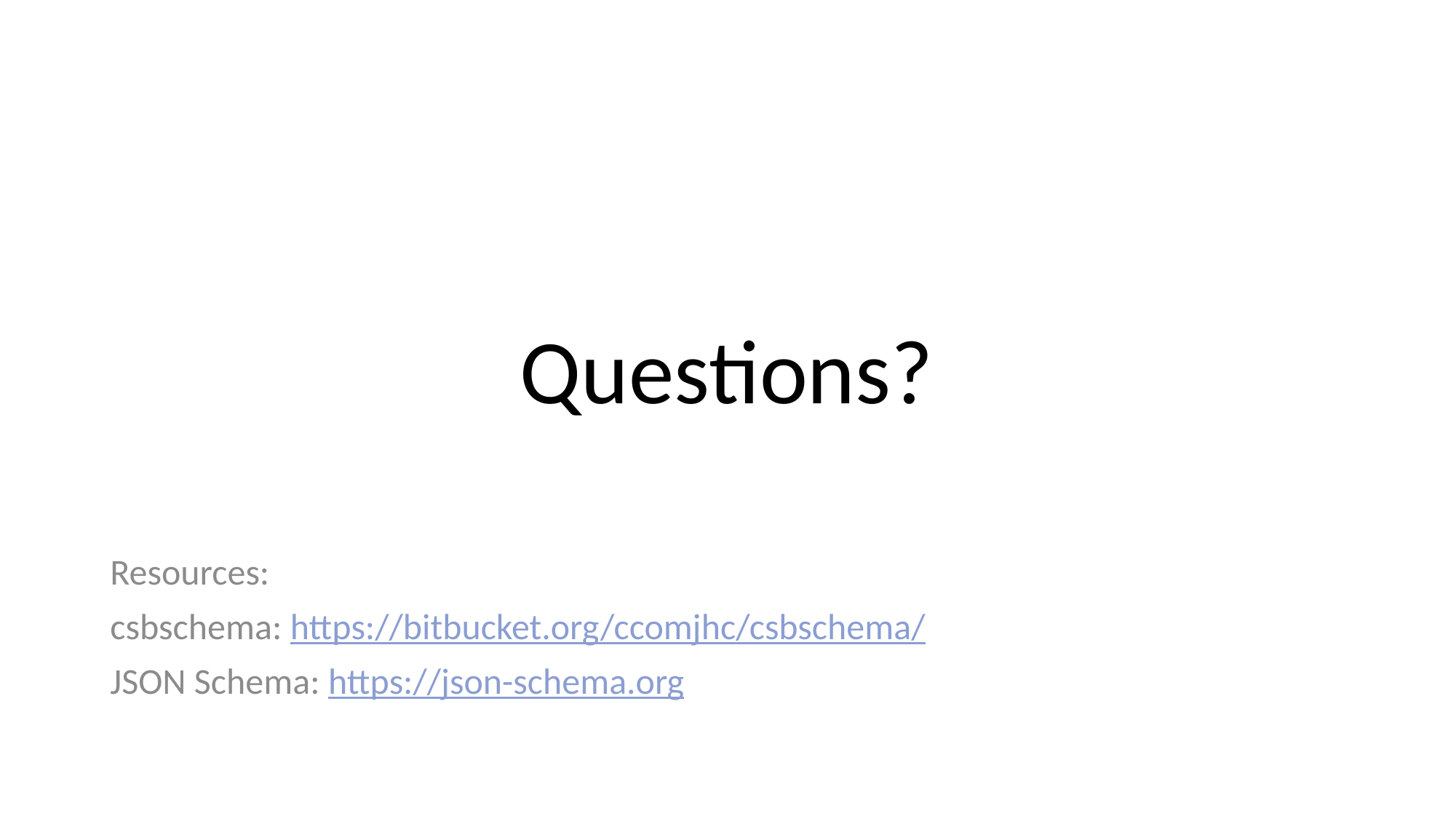

# Questions?
Resources:
csbschema: https://bitbucket.org/ccomjhc/csbschema/
JSON Schema: https://json-schema.org